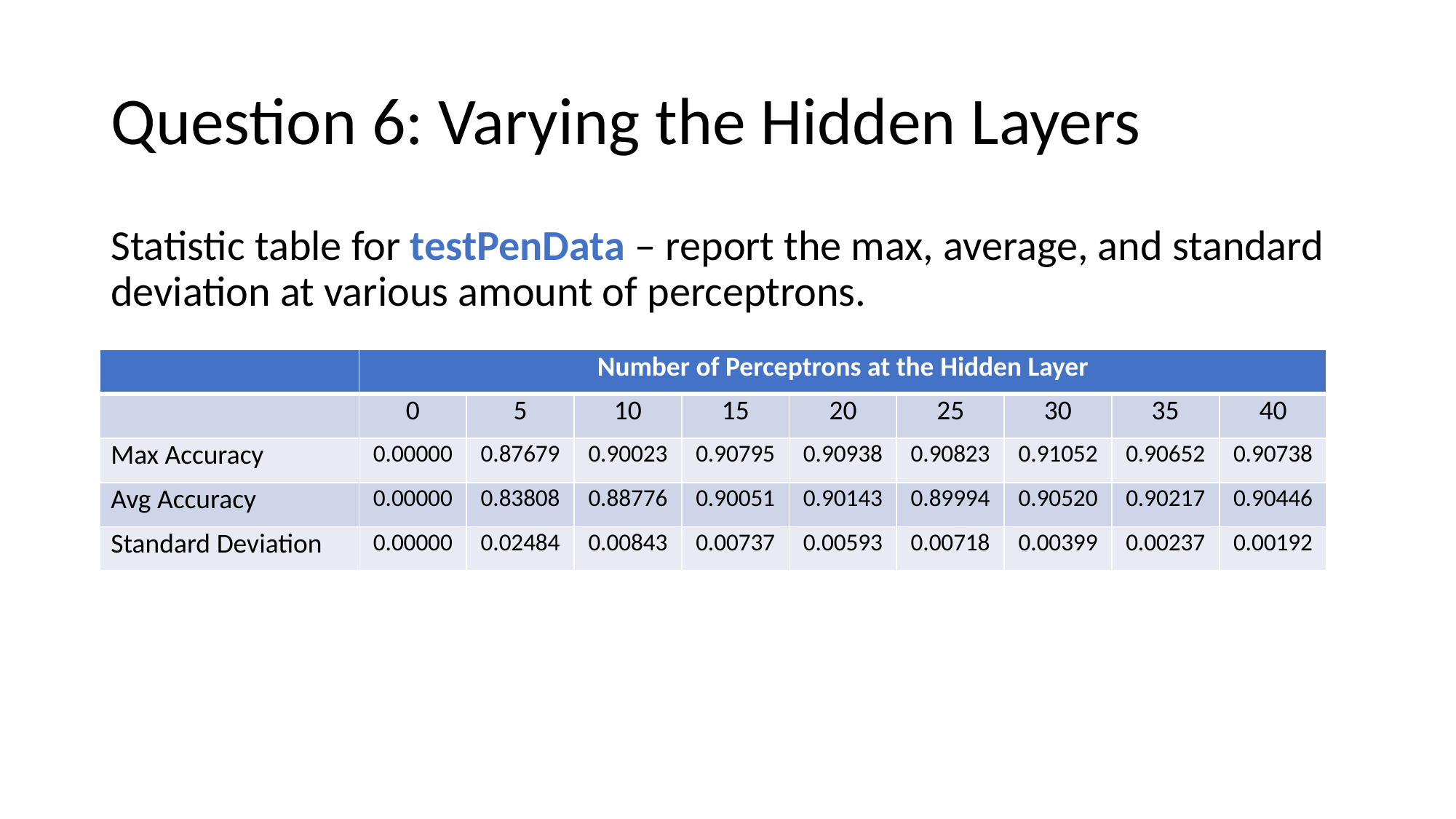

# Question 6: Varying the Hidden Layers
Statistic table for testPenData – report the max, average, and standard deviation at various amount of perceptrons.

|  | Number of Perceptrons at the Hidden Layer |  |  |  |  |  |  |  |  |
| --- | --- | --- | --- | --- | --- | --- | --- | --- | --- |
|  | 0 | 5 | 10 | 15 | 20 | 25 | 30 | 35 | 40 |
| Max Accuracy | 0.00000 | 0.87679 | 0.90023 | 0.90795 | 0.90938 | 0.90823 | 0.91052 | 0.90652 | 0.90738 |
| Avg Accuracy | 0.00000 | 0.83808 | 0.88776 | 0.90051 | 0.90143 | 0.89994 | 0.90520 | 0.90217 | 0.90446 |
| Standard Deviation | 0.00000 | 0.02484 | 0.00843 | 0.00737 | 0.00593 | 0.00718 | 0.00399 | 0.00237 | 0.00192 |